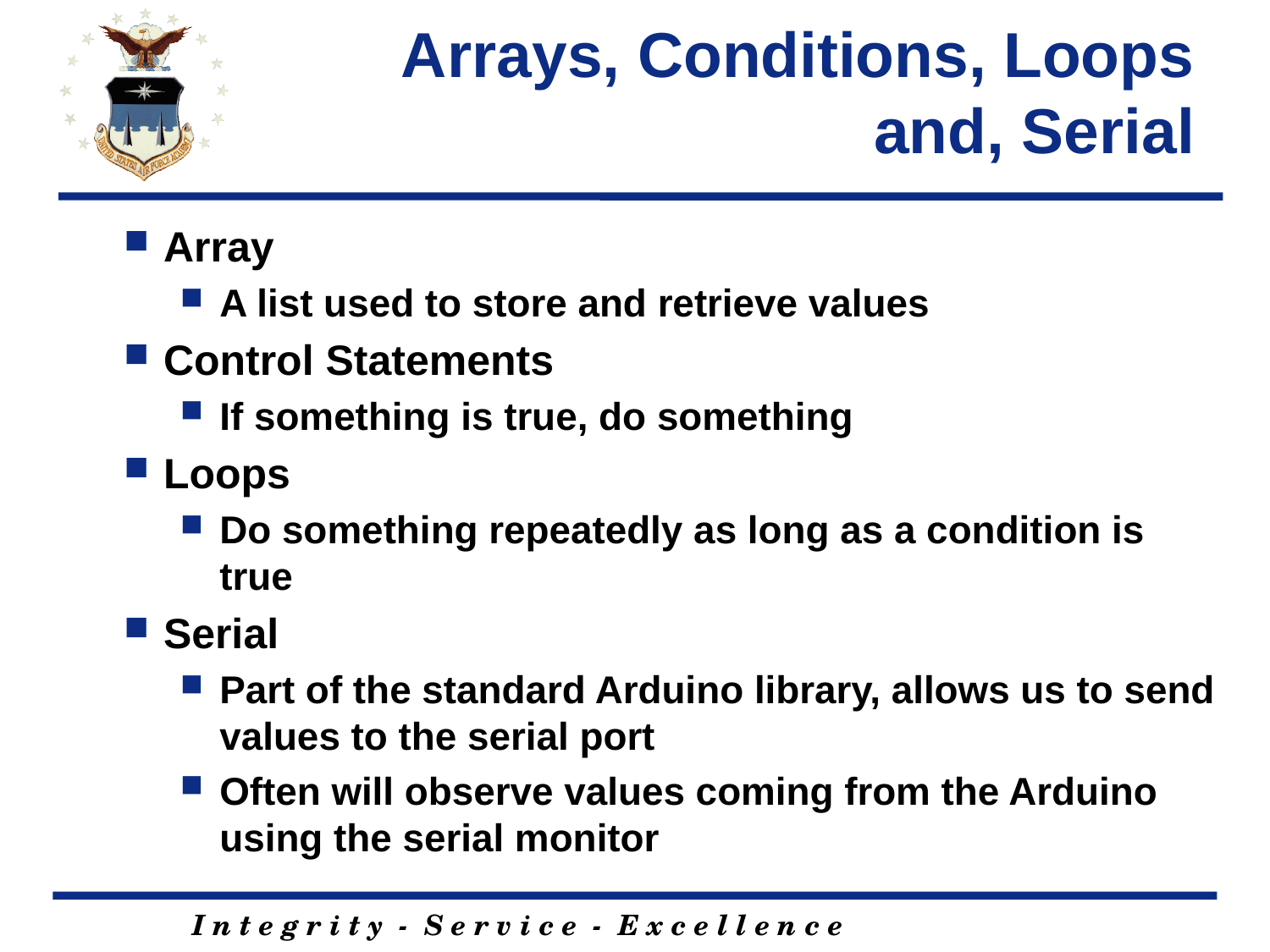

# Arrays, Conditions, Loops and, Serial
Array
A list used to store and retrieve values
Control Statements
If something is true, do something
Loops
Do something repeatedly as long as a condition is true
Serial
Part of the standard Arduino library, allows us to send values to the serial port
Often will observe values coming from the Arduino using the serial monitor